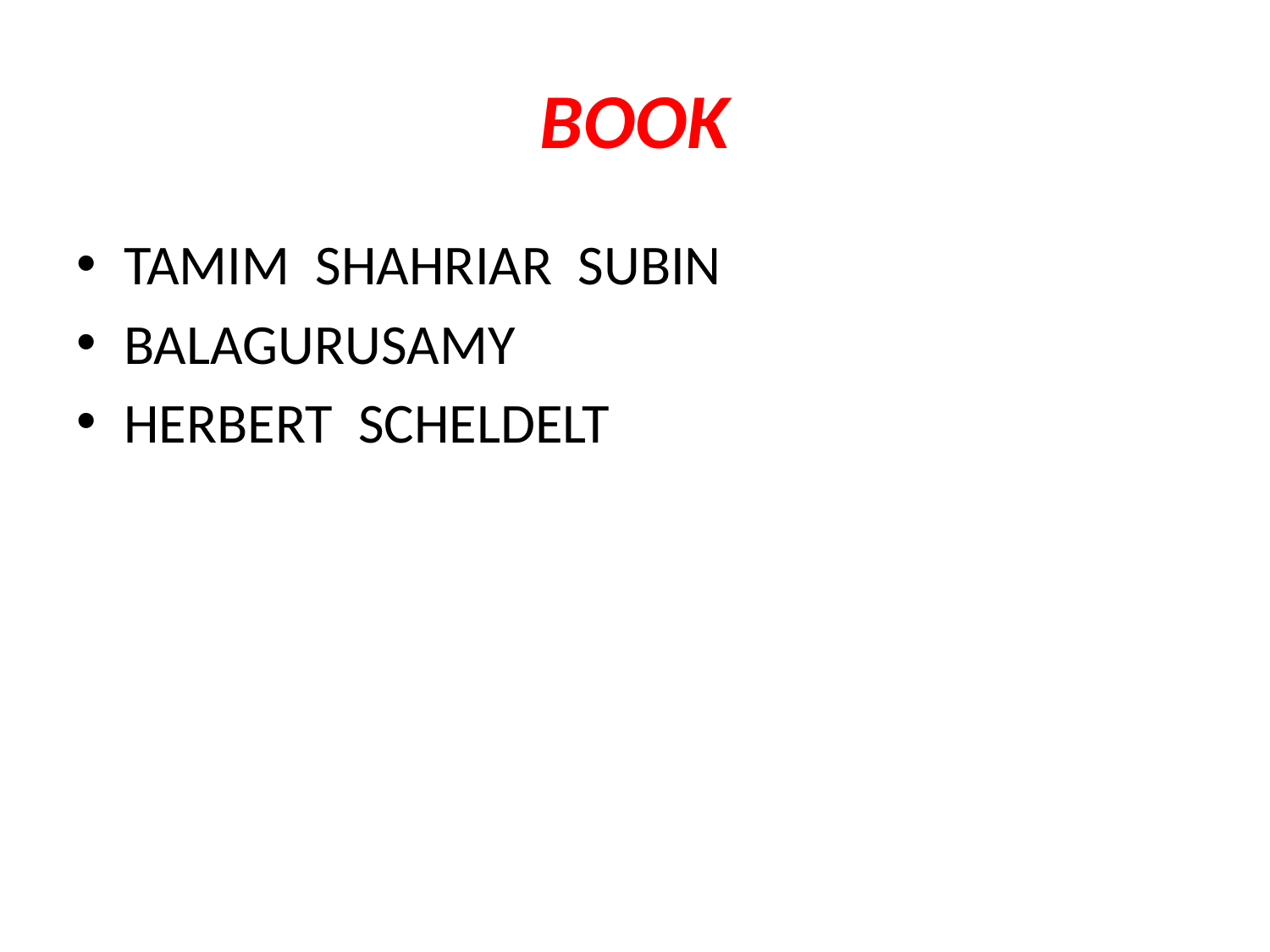

# BOOK
TAMIM  SHAHRIAR  SUBIN
BALAGURUSAMY
HERBERT  SCHELDELT